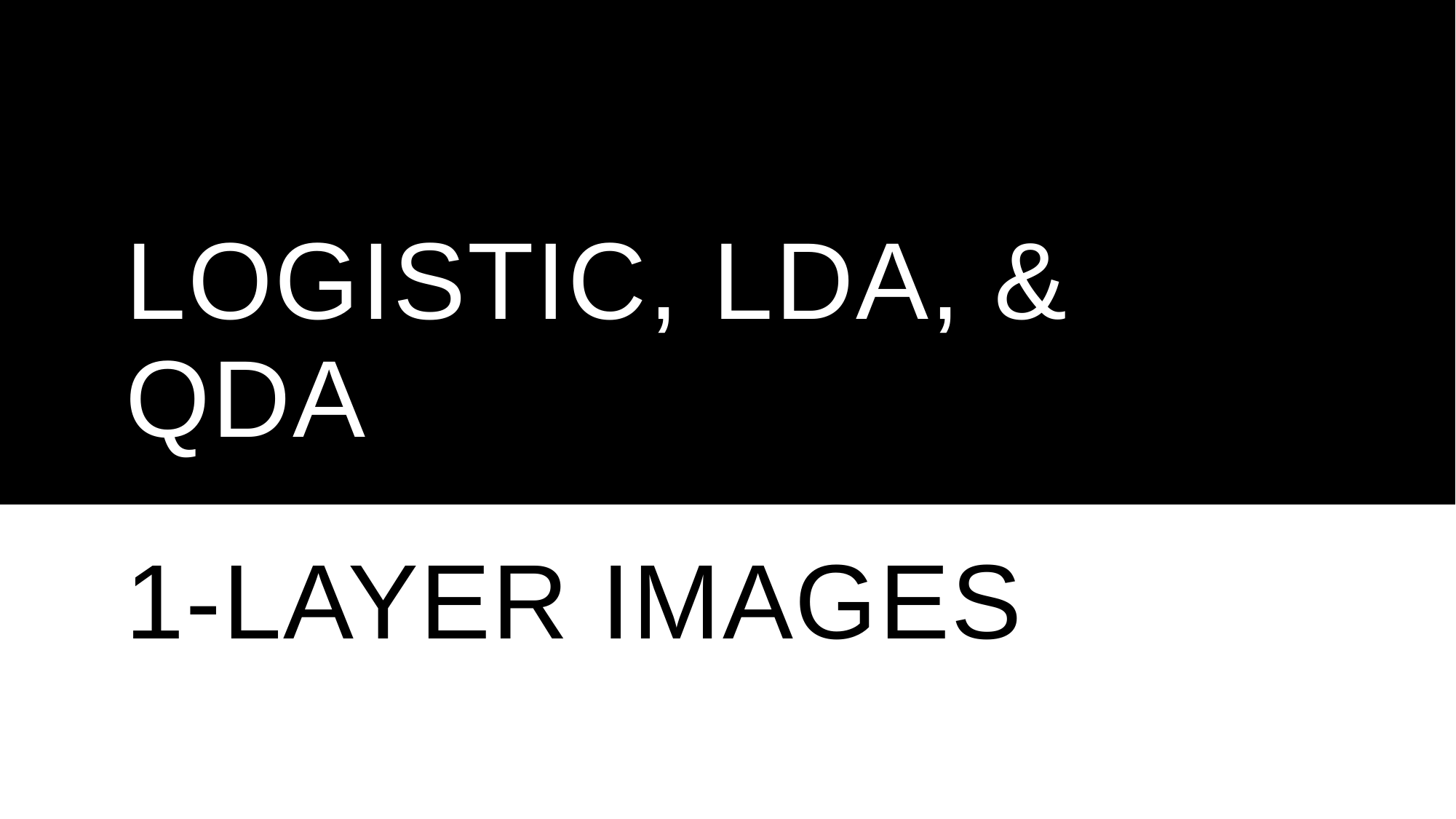

# Logistic, LDA, & QDA
1-Layer Images